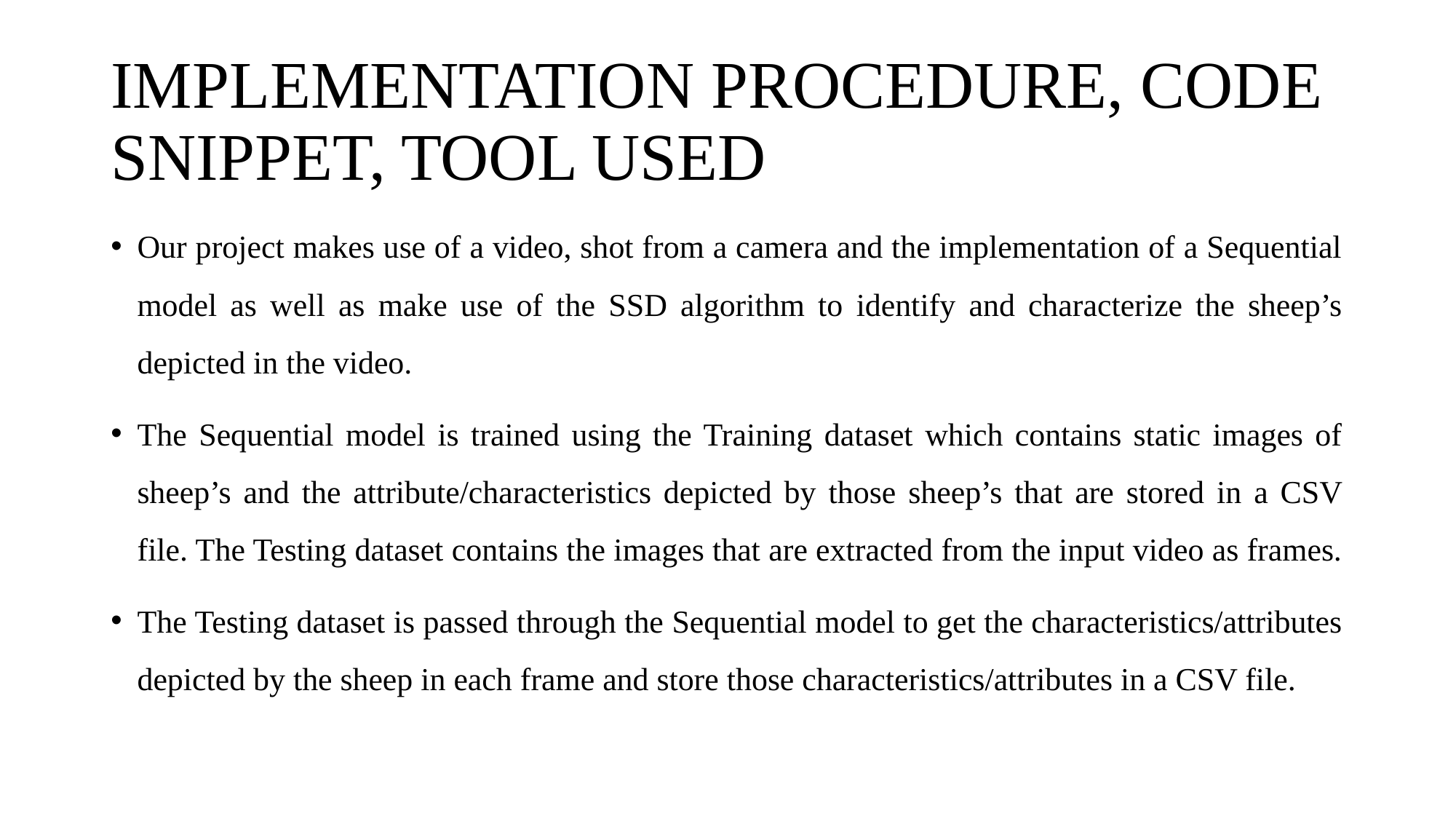

# IMPLEMENTATION PROCEDURE, CODE SNIPPET, TOOL USED
Our project makes use of a video, shot from a camera and the implementation of a Sequential model as well as make use of the SSD algorithm to identify and characterize the sheep’s depicted in the video.
The Sequential model is trained using the Training dataset which contains static images of sheep’s and the attribute/characteristics depicted by those sheep’s that are stored in a CSV file. The Testing dataset contains the images that are extracted from the input video as frames.
The Testing dataset is passed through the Sequential model to get the characteristics/attributes depicted by the sheep in each frame and store those characteristics/attributes in a CSV file.